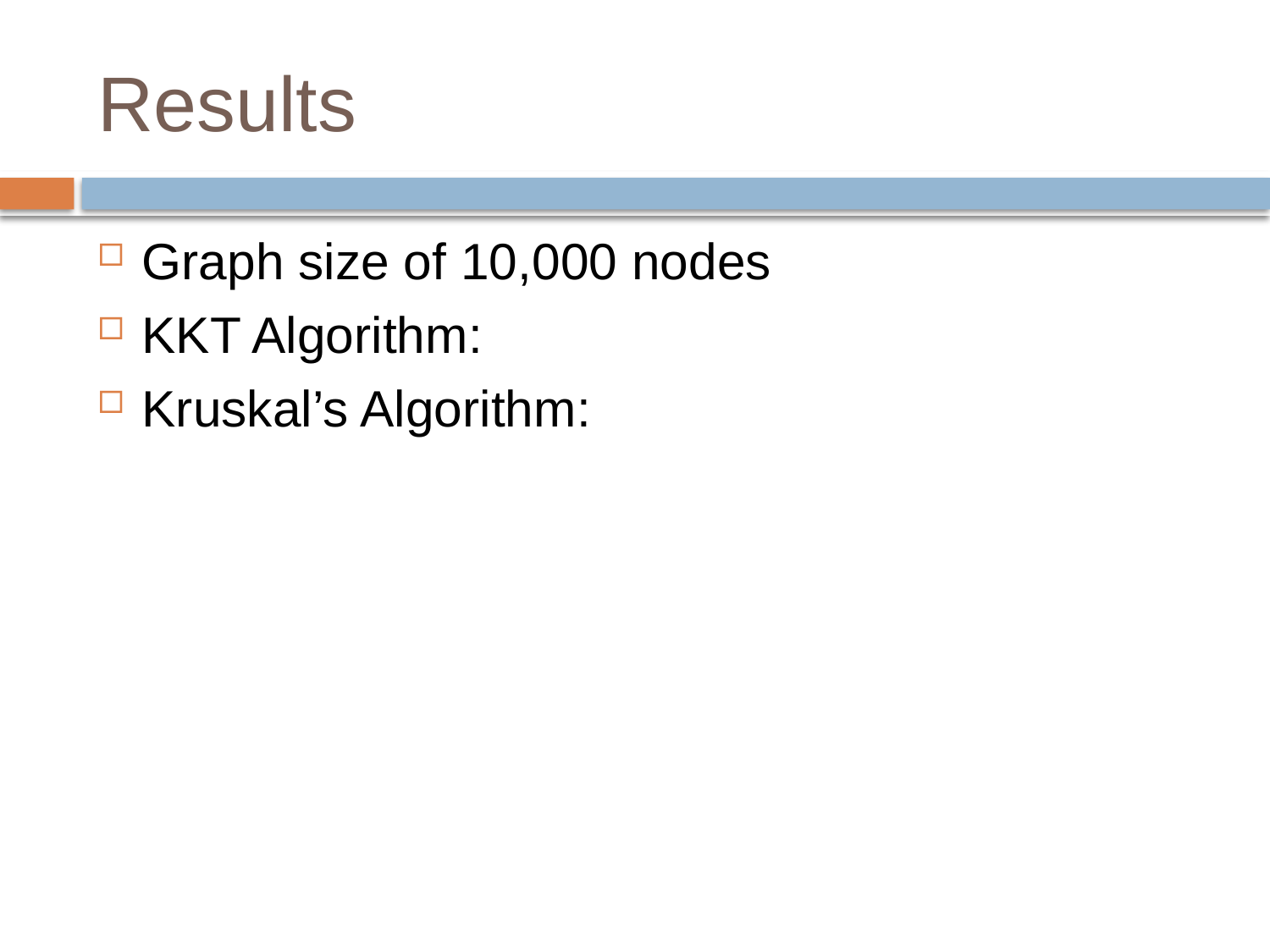

# Results
Graph size of 10,000 nodes
KKT Algorithm:
Kruskal’s Algorithm: